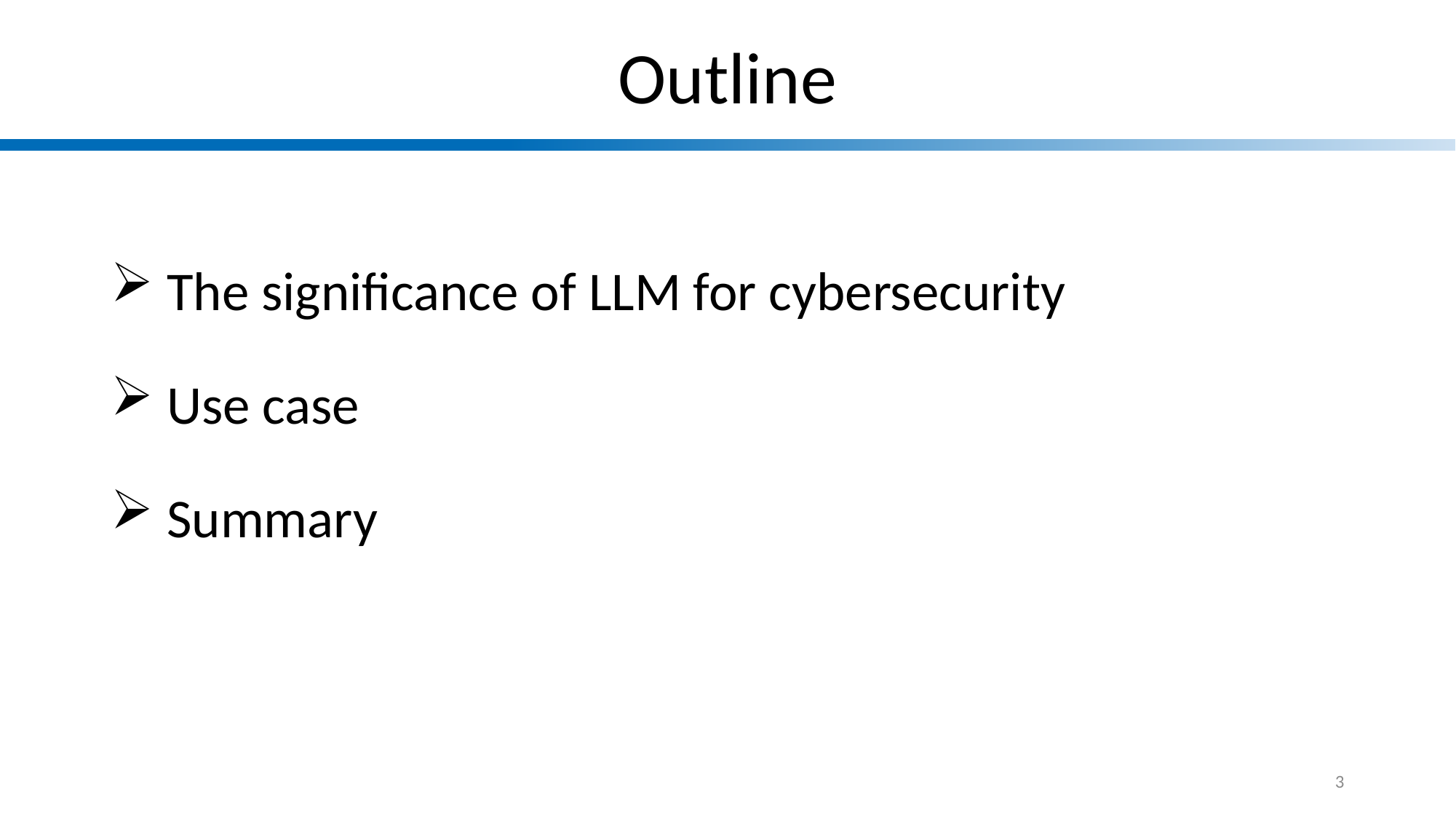

# Outline
 The significance of LLM for cybersecurity
 Use case
 Summary
3